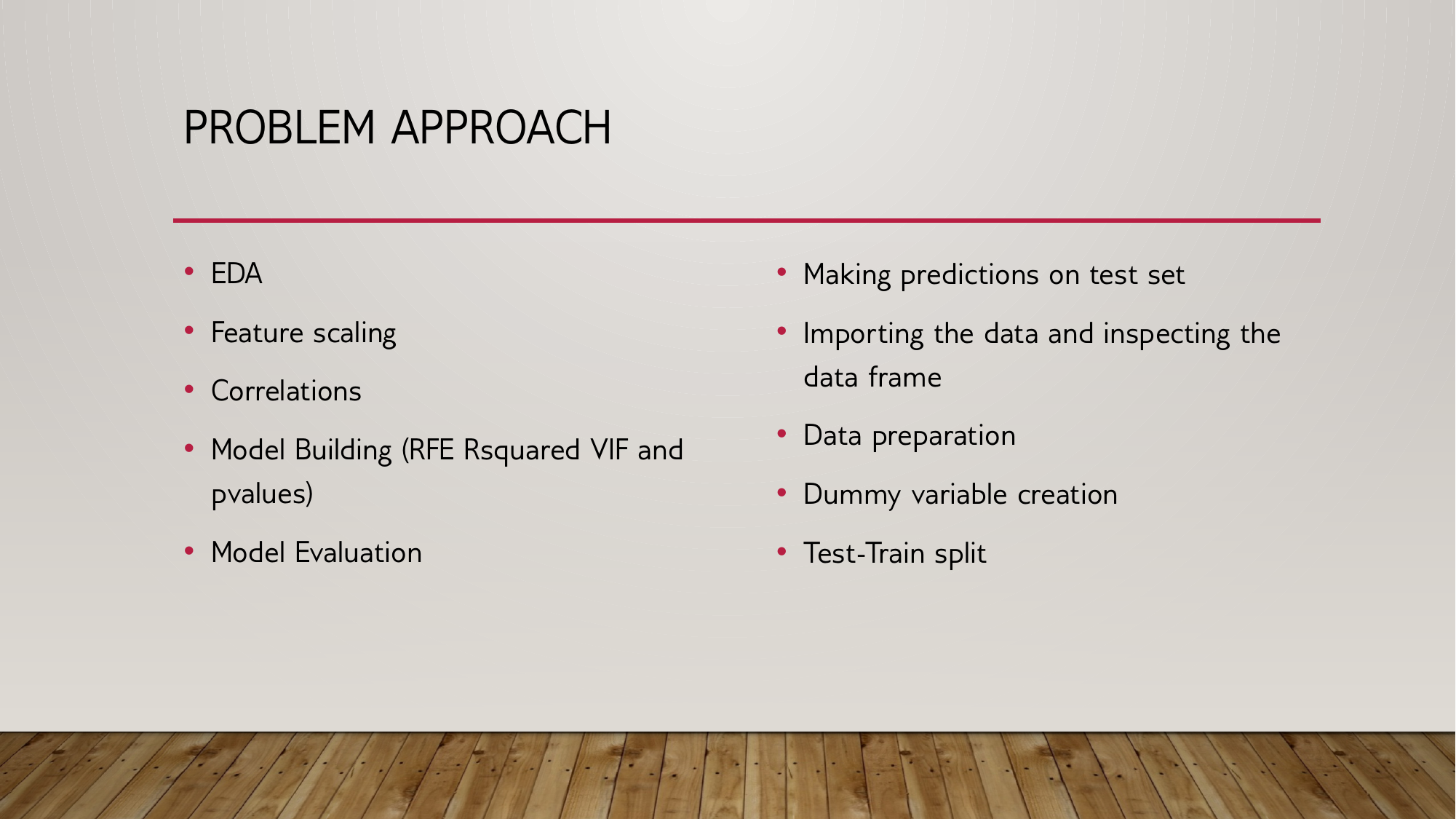

# Problem approach
EDA
Feature scaling
Correlations
Model Building (RFE Rsquared VIF and pvalues)
Model Evaluation

Making predictions on test set
Importing the data and inspecting the data frame
Data preparation
Dummy variable creation
Test-Train split